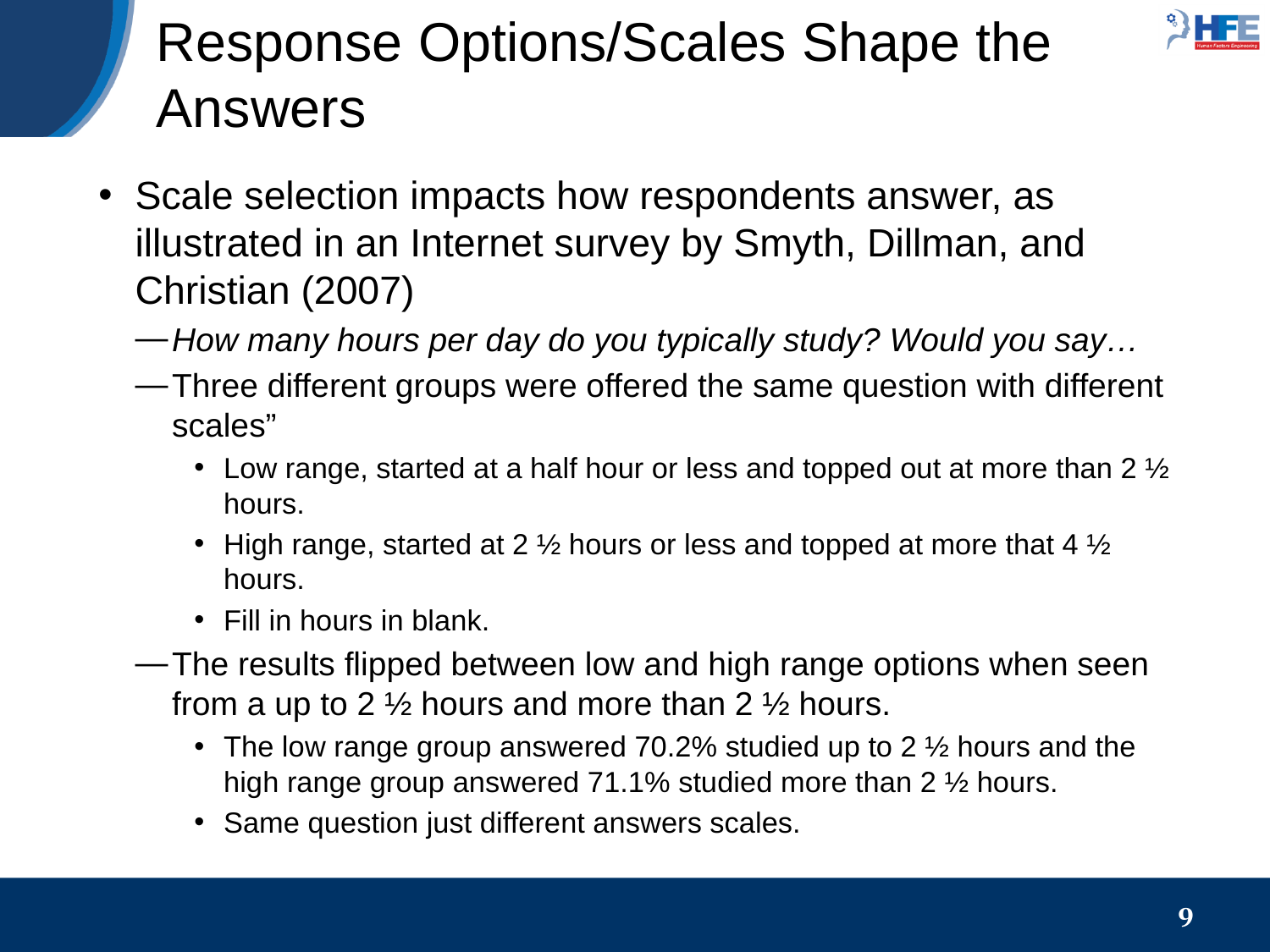

# Response Options/Scales Shape the Answers
Scale selection impacts how respondents answer, as illustrated in an Internet survey by Smyth, Dillman, and Christian (2007)
How many hours per day do you typically study? Would you say…
Three different groups were offered the same question with different scales”
Low range, started at a half hour or less and topped out at more than 2 ½ hours.
High range, started at 2 ½ hours or less and topped at more that 4 ½ hours.
Fill in hours in blank.
The results flipped between low and high range options when seen from a up to 2 ½ hours and more than 2 ½ hours.
The low range group answered 70.2% studied up to 2 ½ hours and the high range group answered 71.1% studied more than 2 ½ hours.
Same question just different answers scales.

9